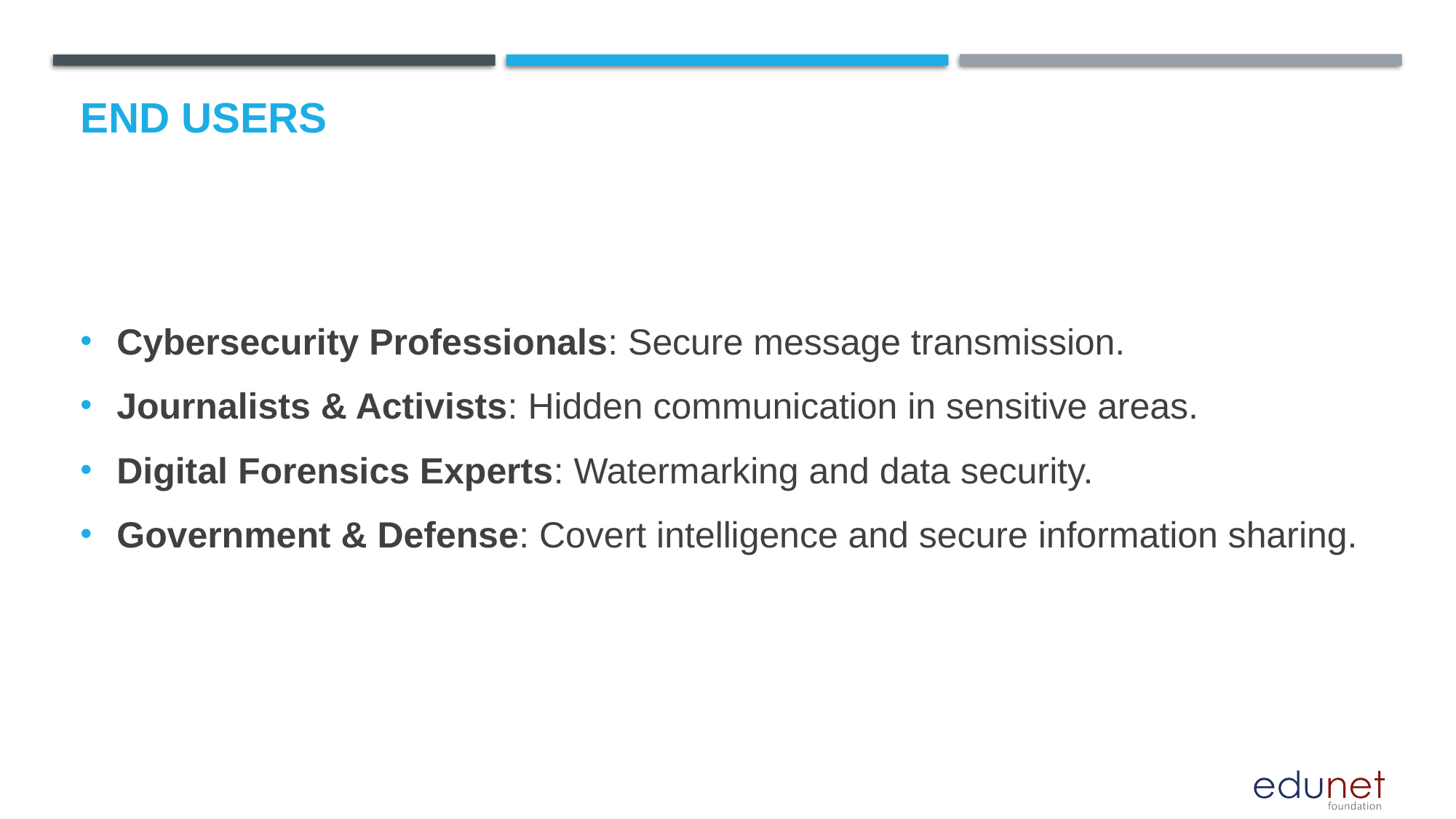

# End users
Cybersecurity Professionals: Secure message transmission.
Journalists & Activists: Hidden communication in sensitive areas.
Digital Forensics Experts: Watermarking and data security.
Government & Defense: Covert intelligence and secure information sharing.